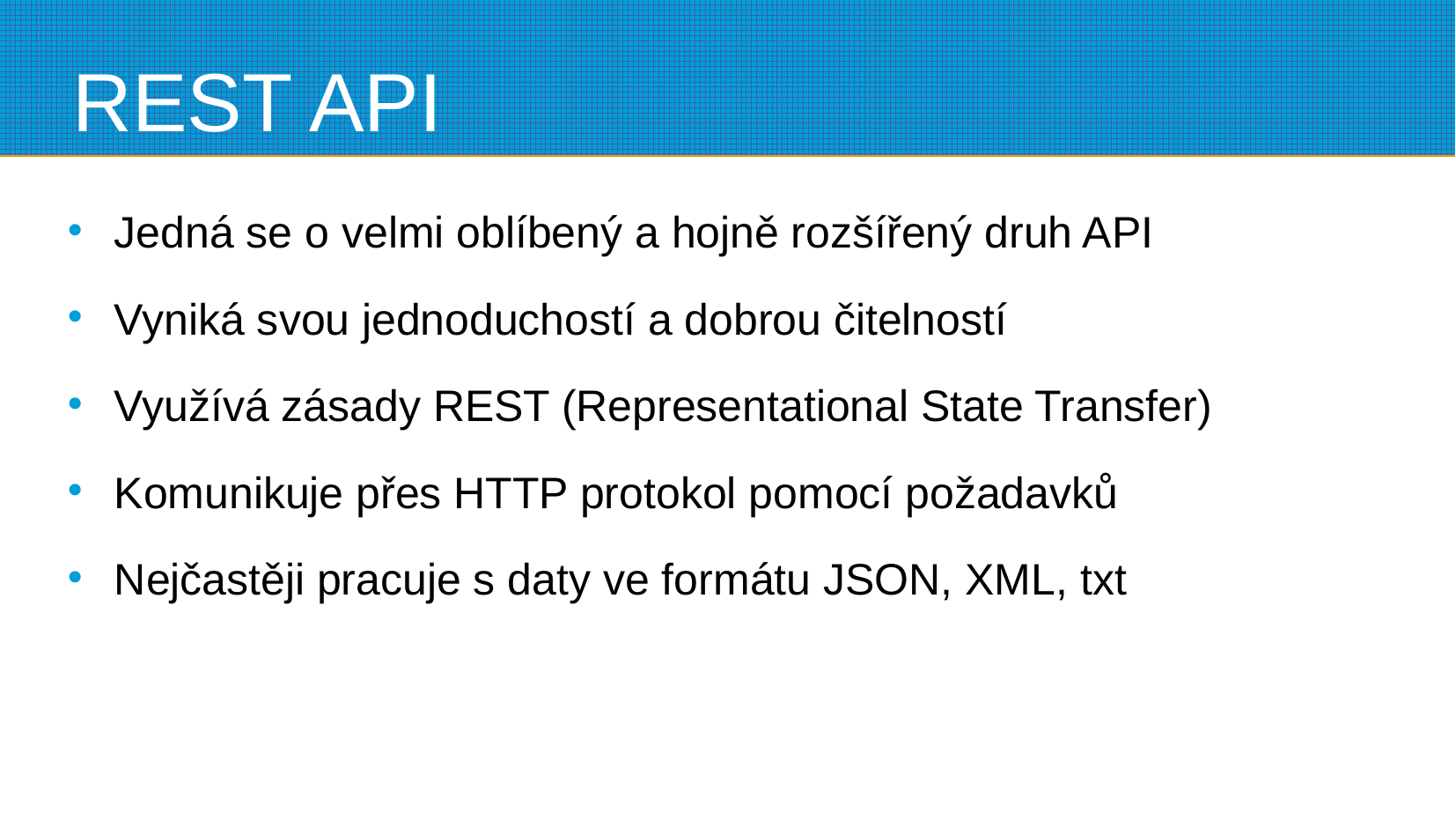

# REST API
Jedná se o velmi oblíbený a hojně rozšířený druh API
Vyniká svou jednoduchostí a dobrou čitelností
Využívá zásady REST (Representational State Transfer)
Komunikuje přes HTTP protokol pomocí požadavků
Nejčastěji pracuje s daty ve formátu JSON, XML, txt